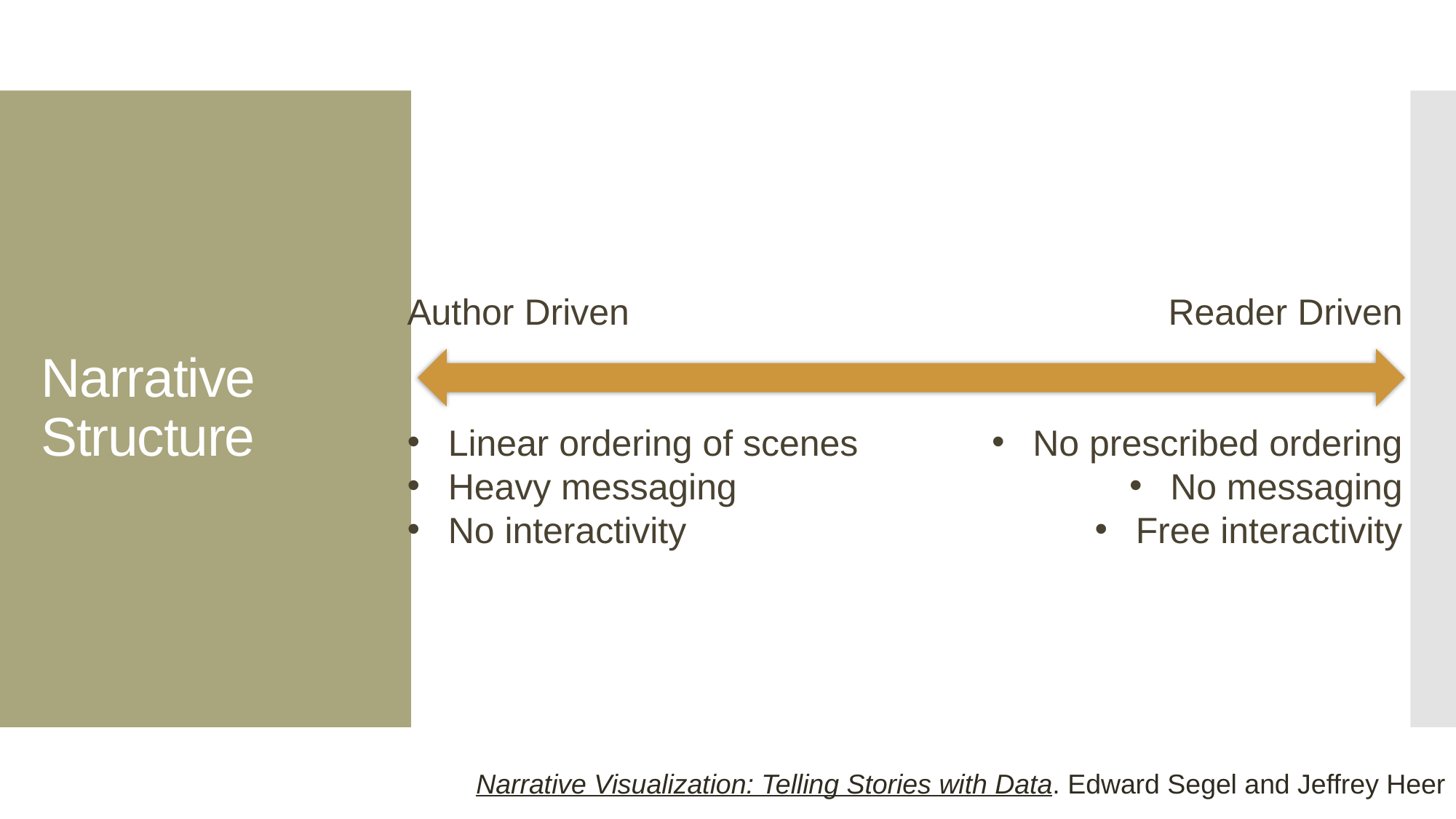

# Narrative Structure
Author Driven

Linear ordering of scenes
Heavy messaging
No interactivity
Reader Driven

No prescribed ordering
No messaging
Free interactivity

Narrative Visualization: Telling Stories with Data. Edward Segel and Jeffrey Heer